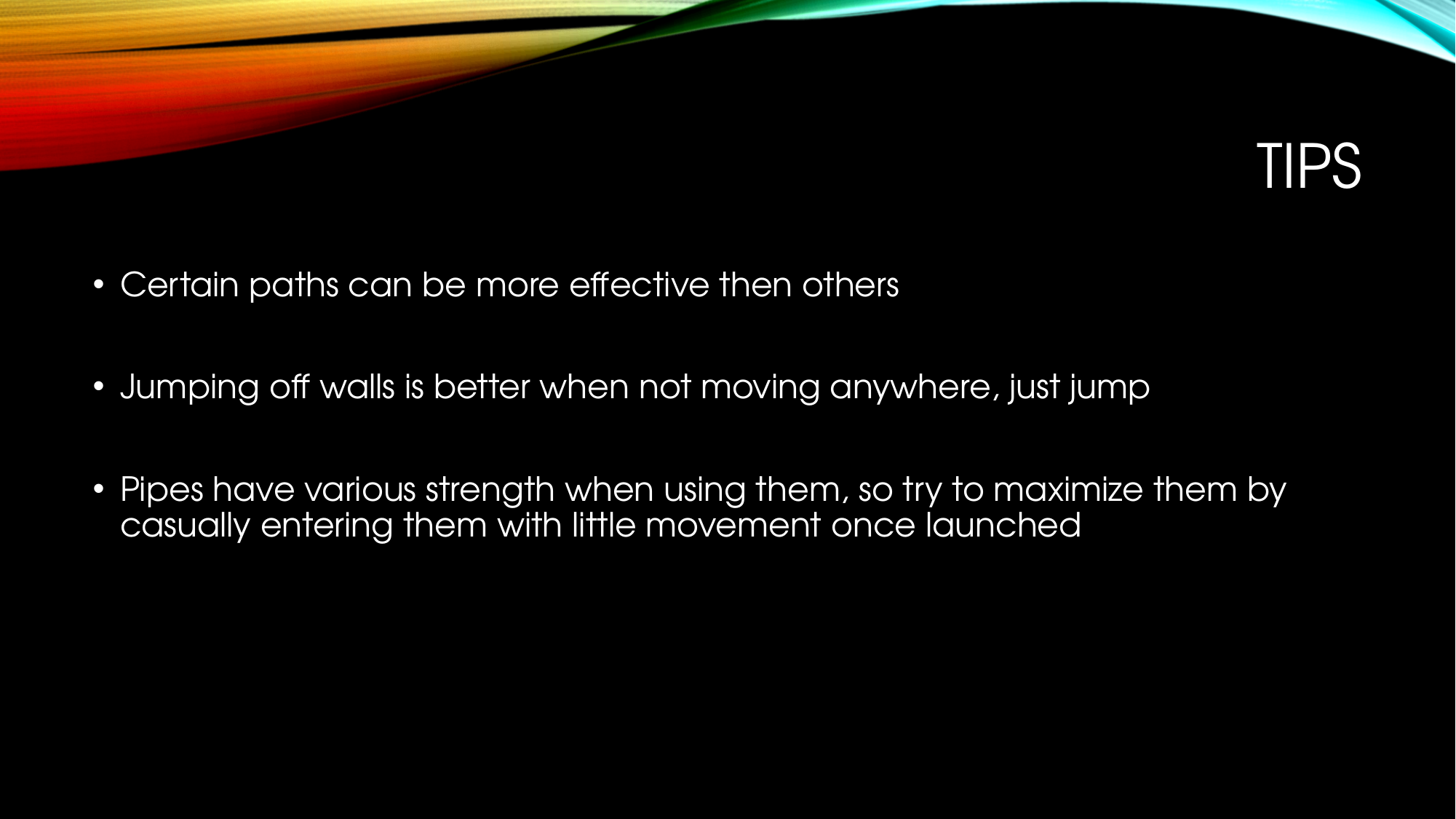

# Tips
Certain paths can be more effective then others

Jumping off walls is better when not moving anywhere, just jump

Pipes have various strength when using them, so try to maximize them by casually entering them with little movement once launched